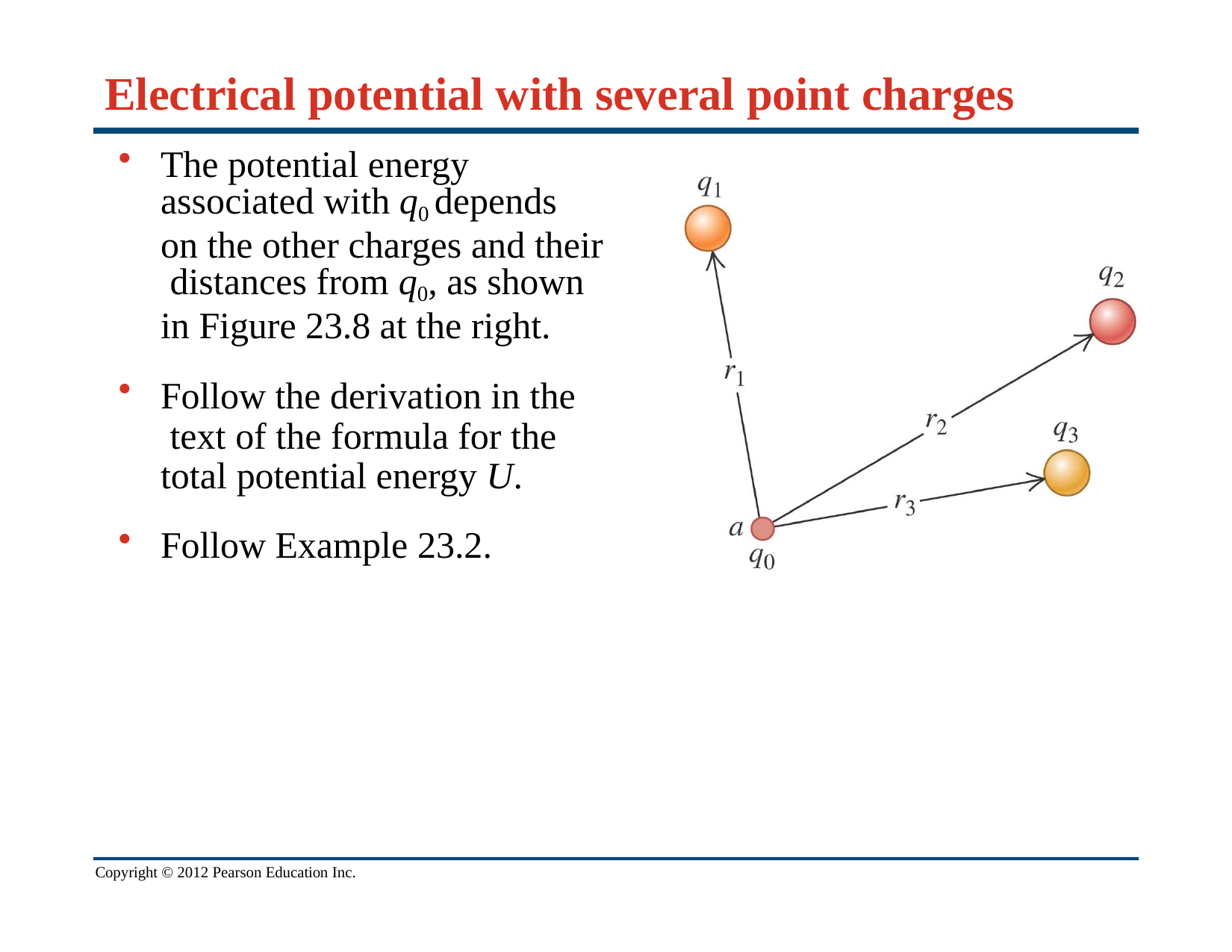

# Electrical potential with several point charges
The potential energy  associated with q0 depends  on the other charges and their  distances from q0, as shown  in Figure 23.8 at the right.
Follow the derivation in the  text of the formula for the  total potential energy U.
Follow Example 23.2.

Copyright © 2012 Pearson Education Inc.